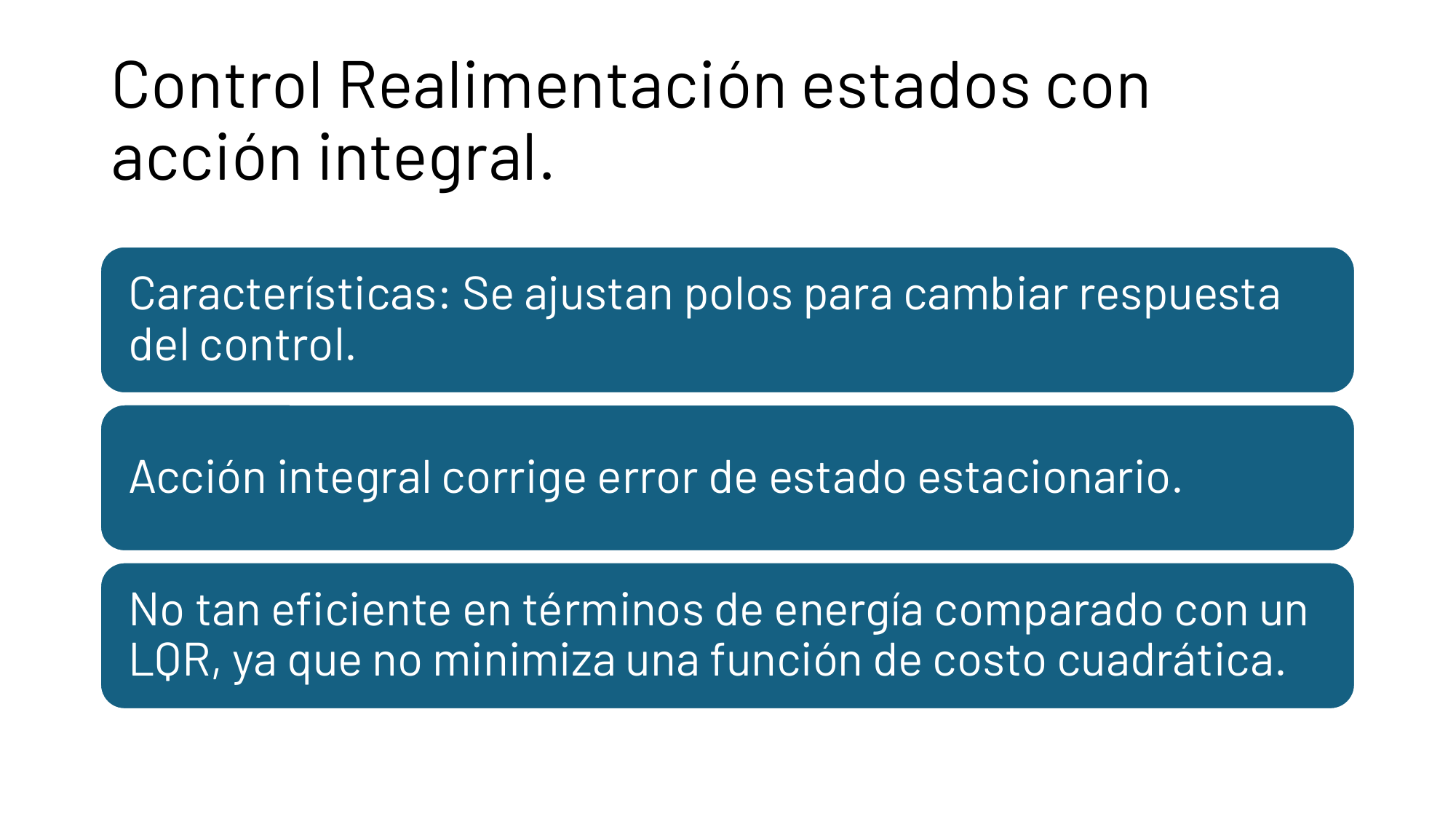

# Control Realimentación estados con acción integral.
Características: Se ajustan polos para cambiar respuesta del control.
Acción integral corrige error de estado estacionario.
No tan eficiente en términos de energía comparado con un LQR, ya que no minimiza una función de costo cuadrática.